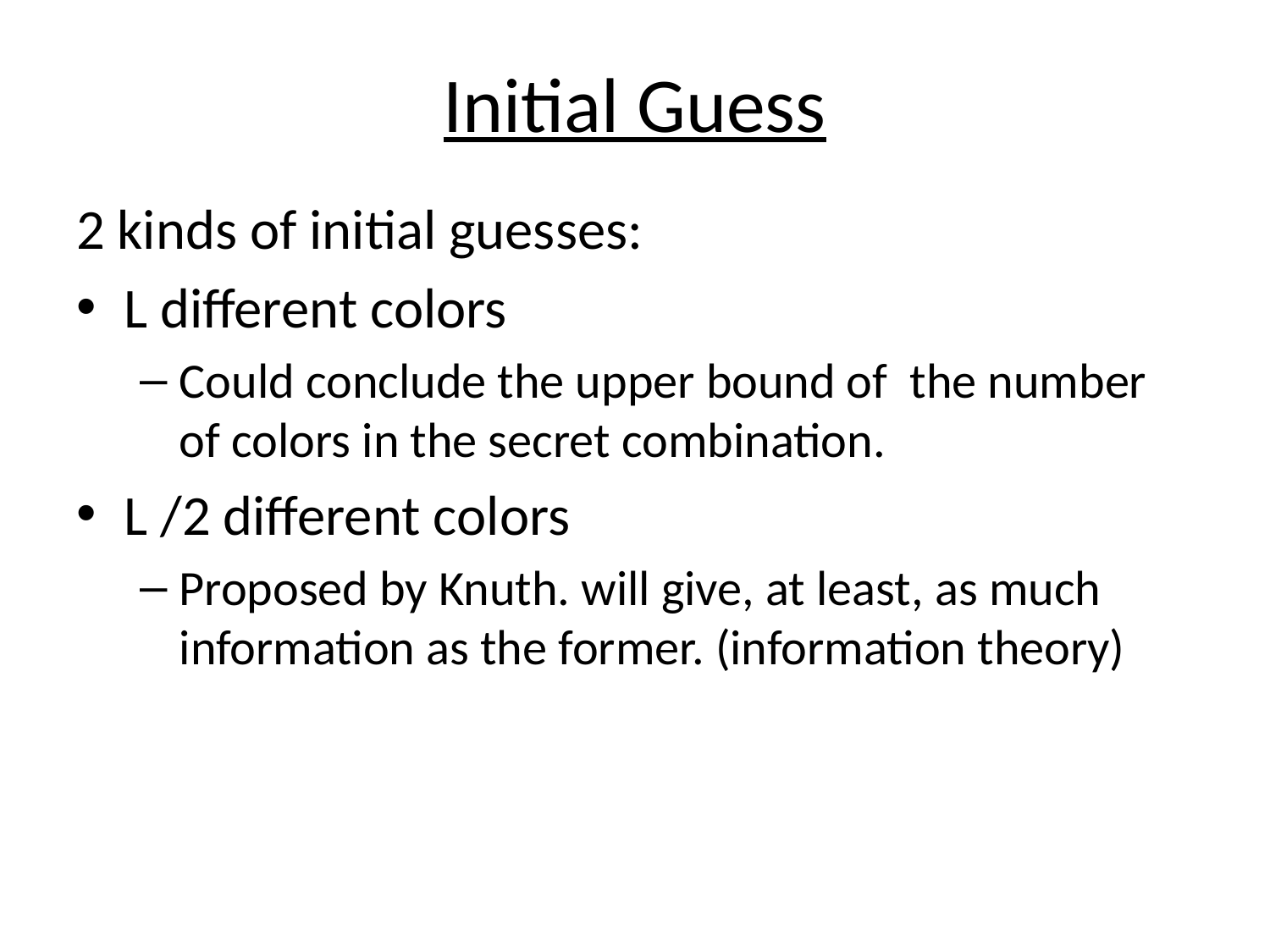

# Initial Guess
2 kinds of initial guesses:
L different colors
Could conclude the upper bound of  the number of colors in the secret combination.
L /2 different colors
Proposed by Knuth. will give, at least, as much information as the former. (information theory)